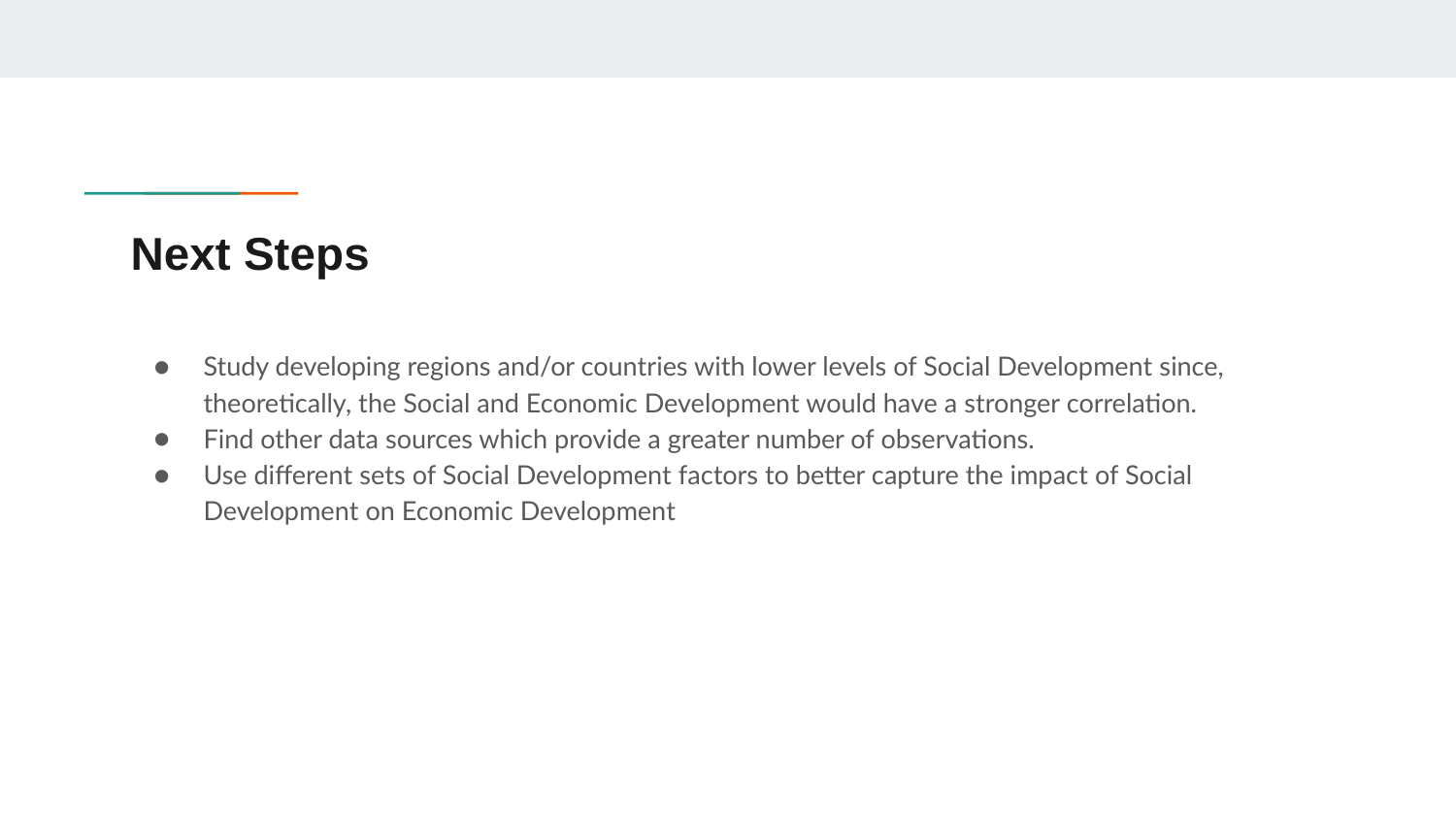

# Next Steps
Study developing regions and/or countries with lower levels of Social Development since, theoretically, the Social and Economic Development would have a stronger correlation.
Find other data sources which provide a greater number of observations.
Use different sets of Social Development factors to better capture the impact of Social Development on Economic Development